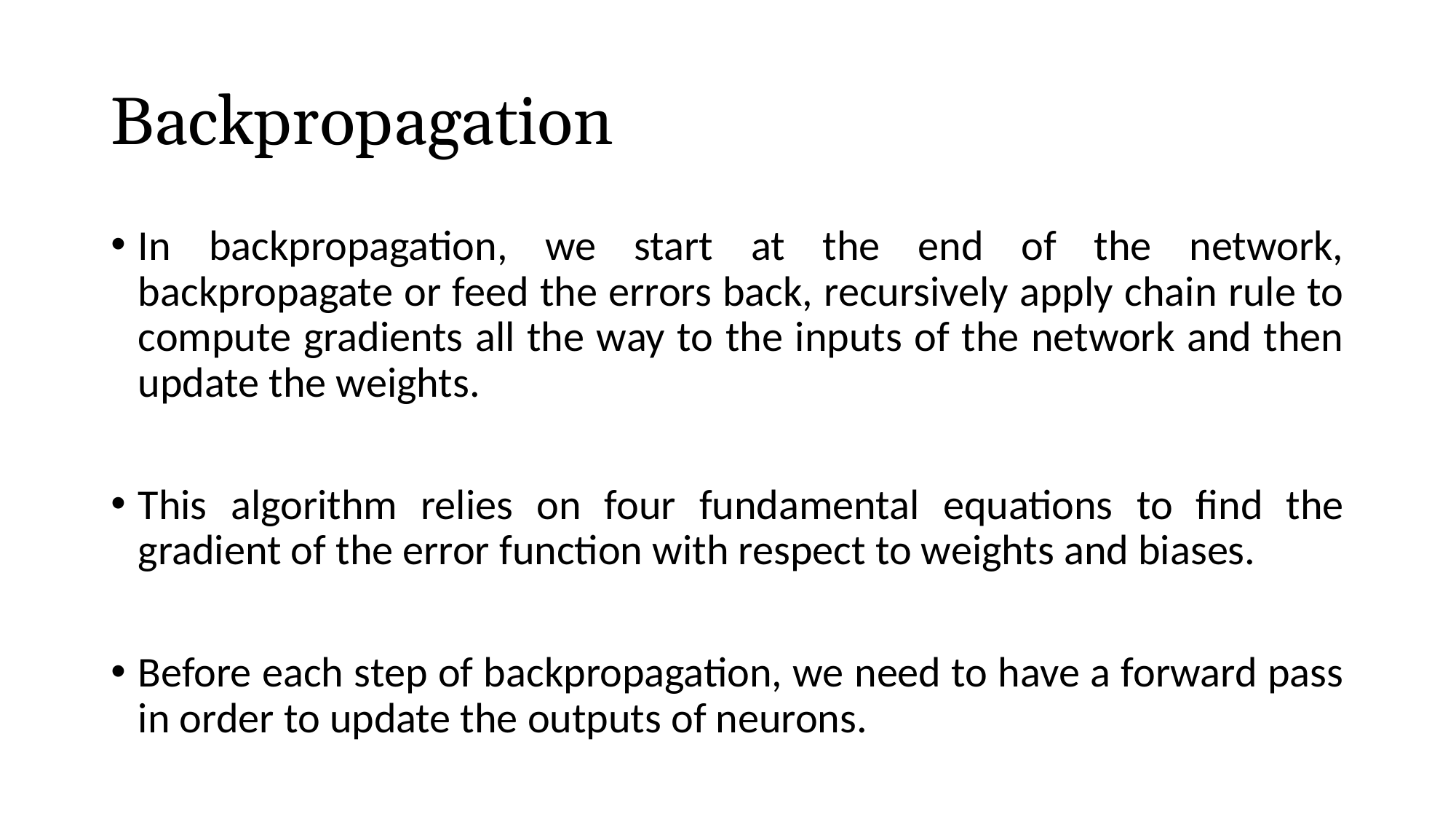

# Backpropagation
In backpropagation, we start at the end of the network, backpropagate or feed the errors back, recursively apply chain rule to compute gradients all the way to the inputs of the network and then update the weights.

This algorithm relies on four fundamental equations to find the gradient of the error function with respect to weights and biases.

Before each step of backpropagation, we need to have a forward pass in order to update the outputs of neurons.